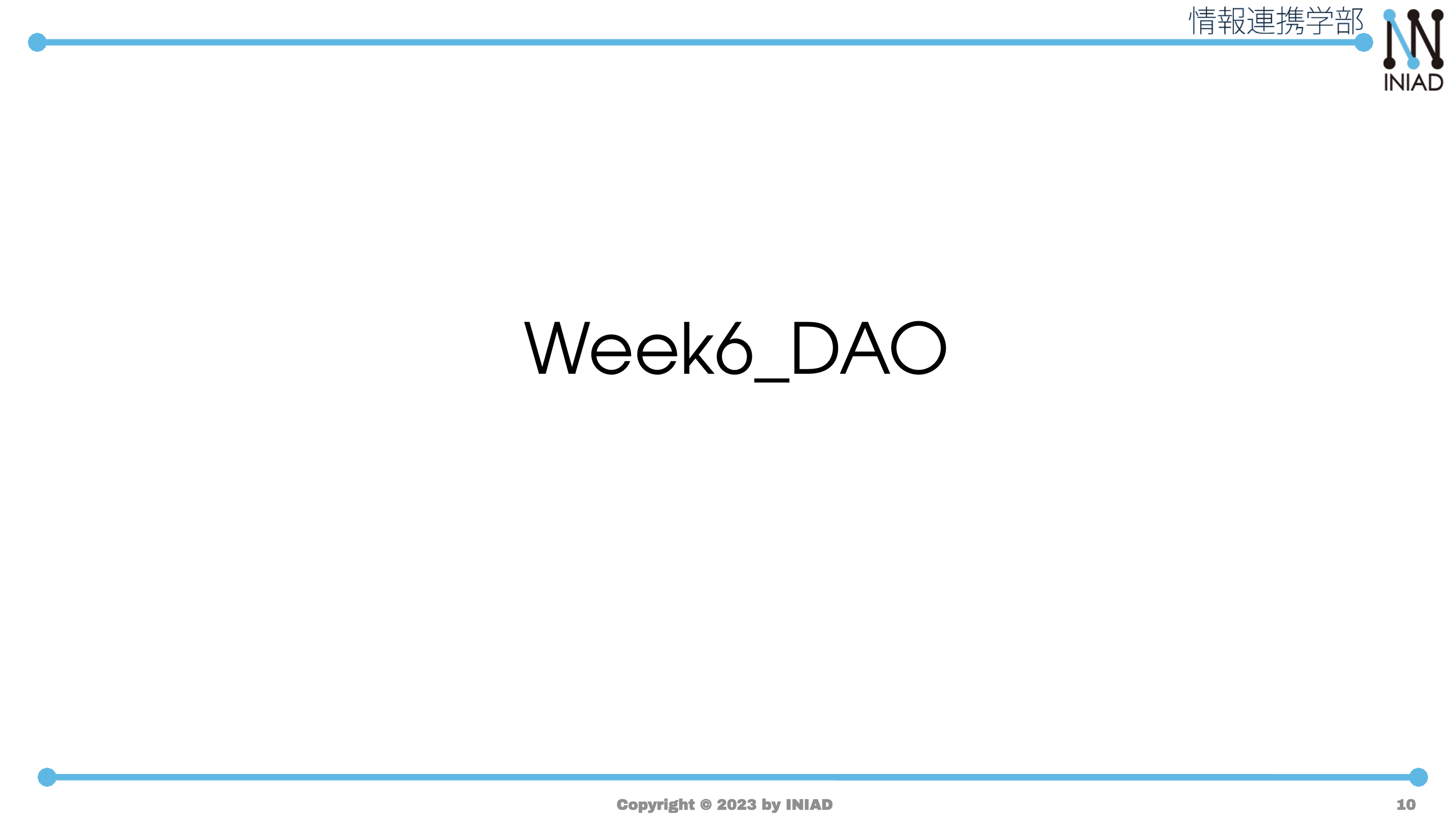

# Week6_DAO
Copyright © 2023 by INIAD
10